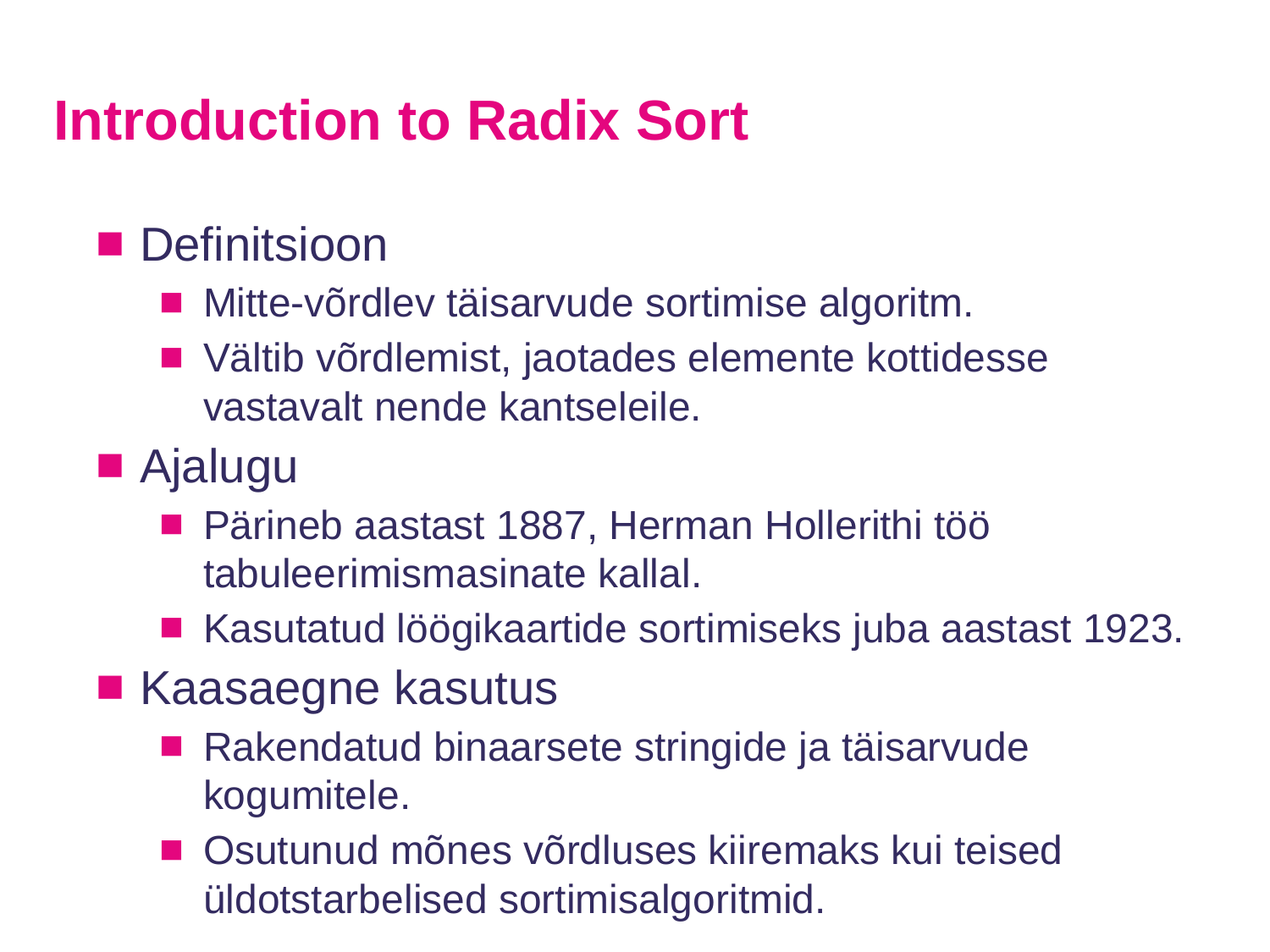

# Introduction to Radix Sort
Definitsioon
Mitte-võrdlev täisarvude sortimise algoritm.
Vältib võrdlemist, jaotades elemente kottidesse vastavalt nende kantseleile.
Ajalugu
Pärineb aastast 1887, Herman Hollerithi töö tabuleerimismasinate kallal.
Kasutatud löögikaartide sortimiseks juba aastast 1923.
Kaasaegne kasutus
Rakendatud binaarsete stringide ja täisarvude kogumitele.
Osutunud mõnes võrdluses kiiremaks kui teised üldotstarbelised sortimisalgoritmid.